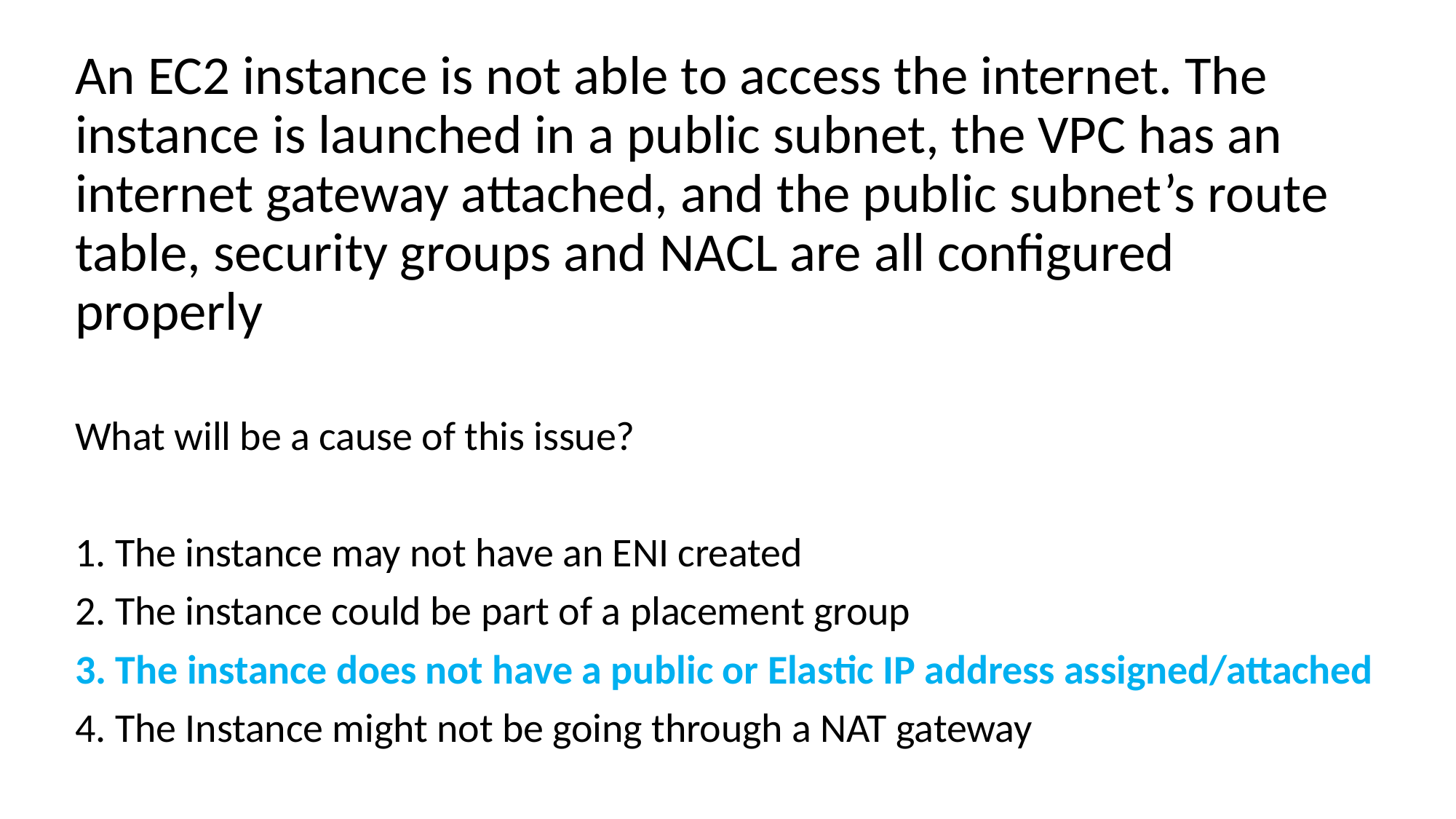

# An EC2 instance is not able to access the internet. The instance is launched in a public subnet, the VPC has an internet gateway attached, and the public subnet’s route table, security groups and NACL are all configured properly
What will be a cause of this issue?

1. The instance may not have an ENI created
2. The instance could be part of a placement group
3. The instance does not have a public or Elastic IP address assigned/attached
4. The Instance might not be going through a NAT gateway